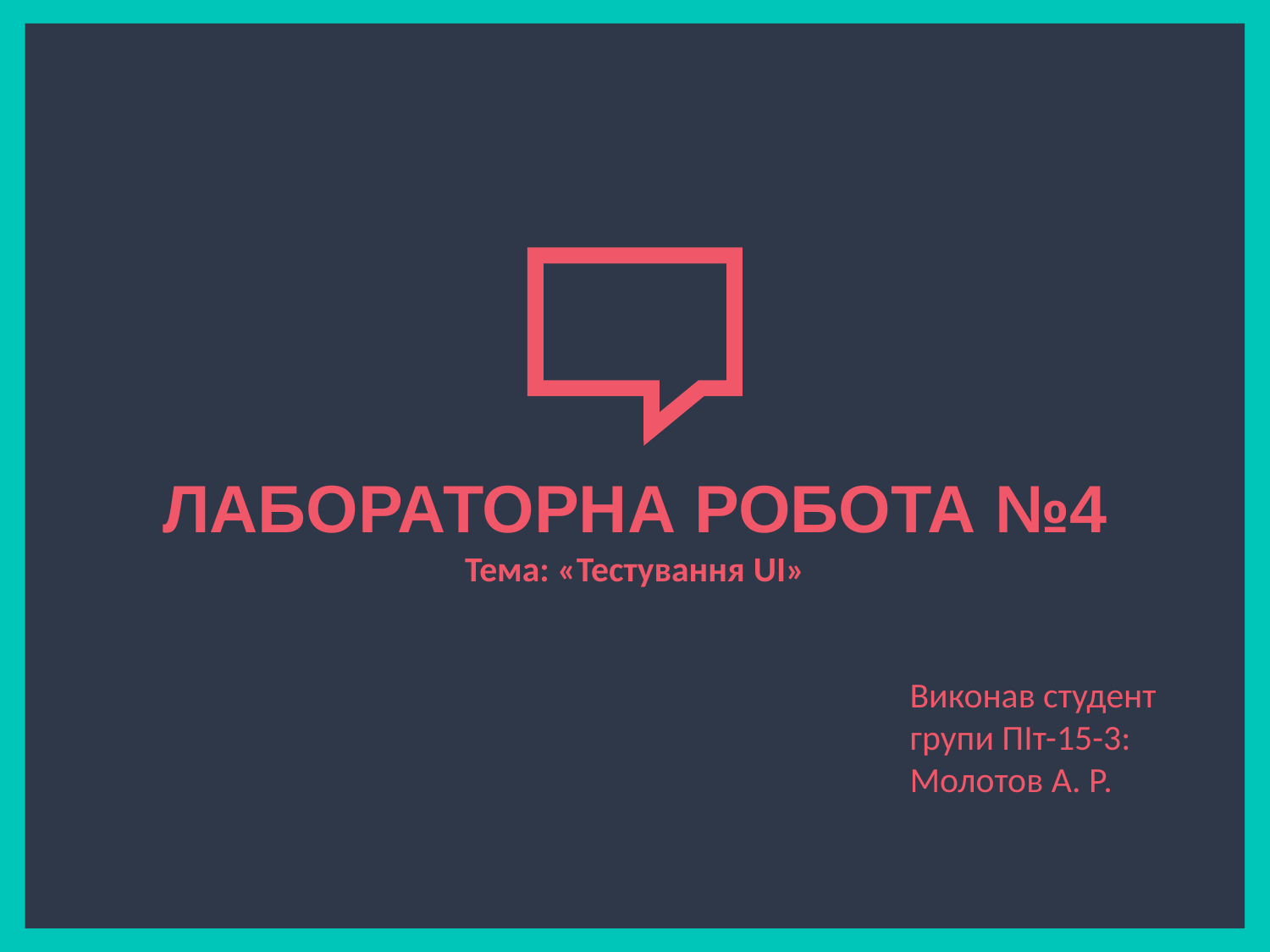

# ЛАБОРАТОРНА РОБОТА №4 Тема: «Тестування UI»
Виконав студент
групи ПІт-15-3:
Молотов А. Р.